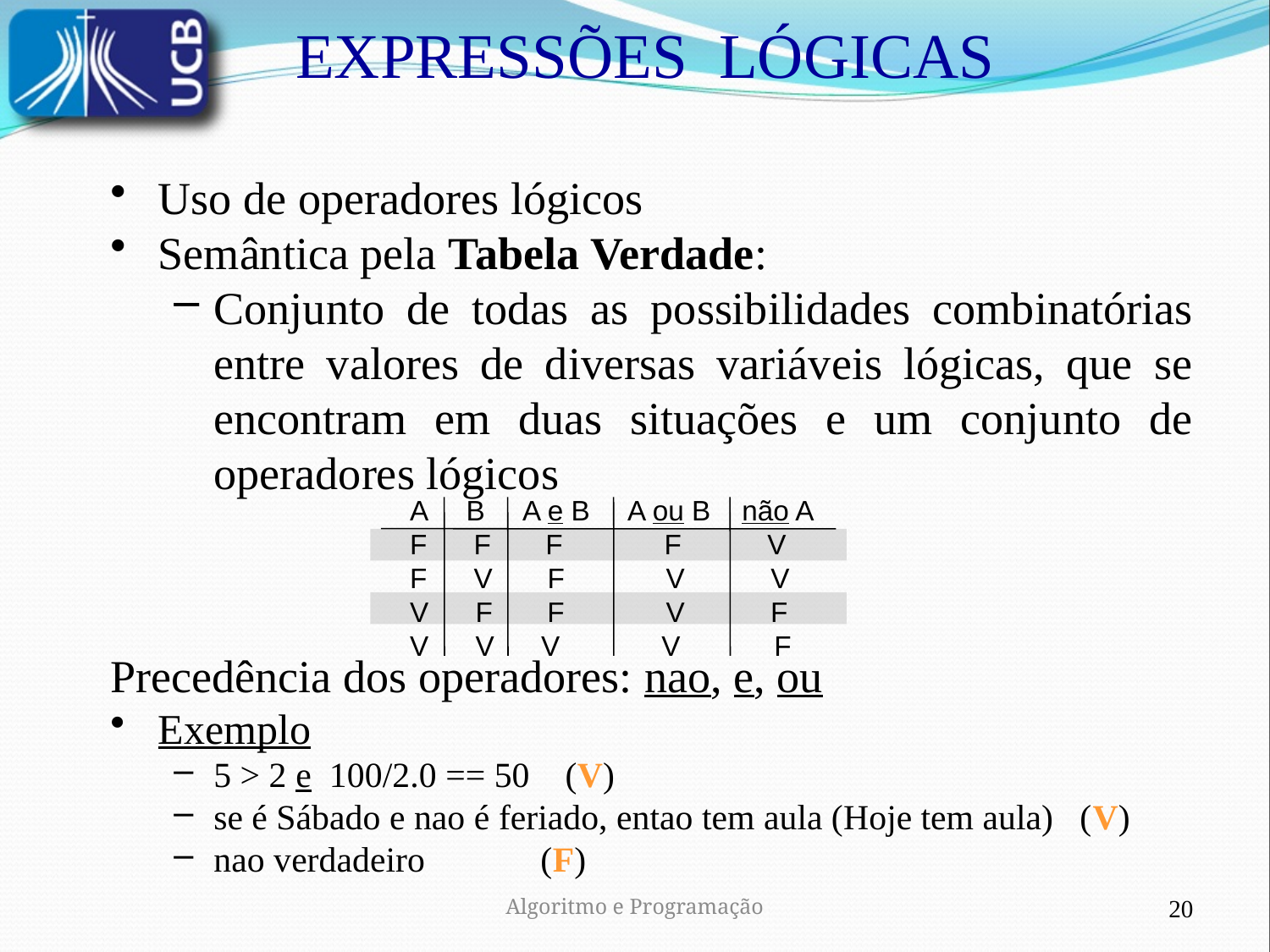

EXPRESSÕES  LÓGICAS
Uso de operadores lógicos
Semântica pela Tabela Verdade:
Conjunto de todas as possibilidades combinatórias entre valores de diversas variáveis lógicas, que se encontram em duas situações e um conjunto de operadores lógicos

Precedência dos operadores: nao, e, ou
Exemplo
5 > 2 e  100/2.0 == 50    (V)
se é Sábado e nao é feriado, entao tem aula (Hoje tem aula)   (V)
nao verdadeiro             (F)
A     B     A e B     A ou B    não A
F      F       F             F           V
F      V       F             V           V
V      F       F             V           F
V      V      V             V            F

Algoritmo e Programação
20